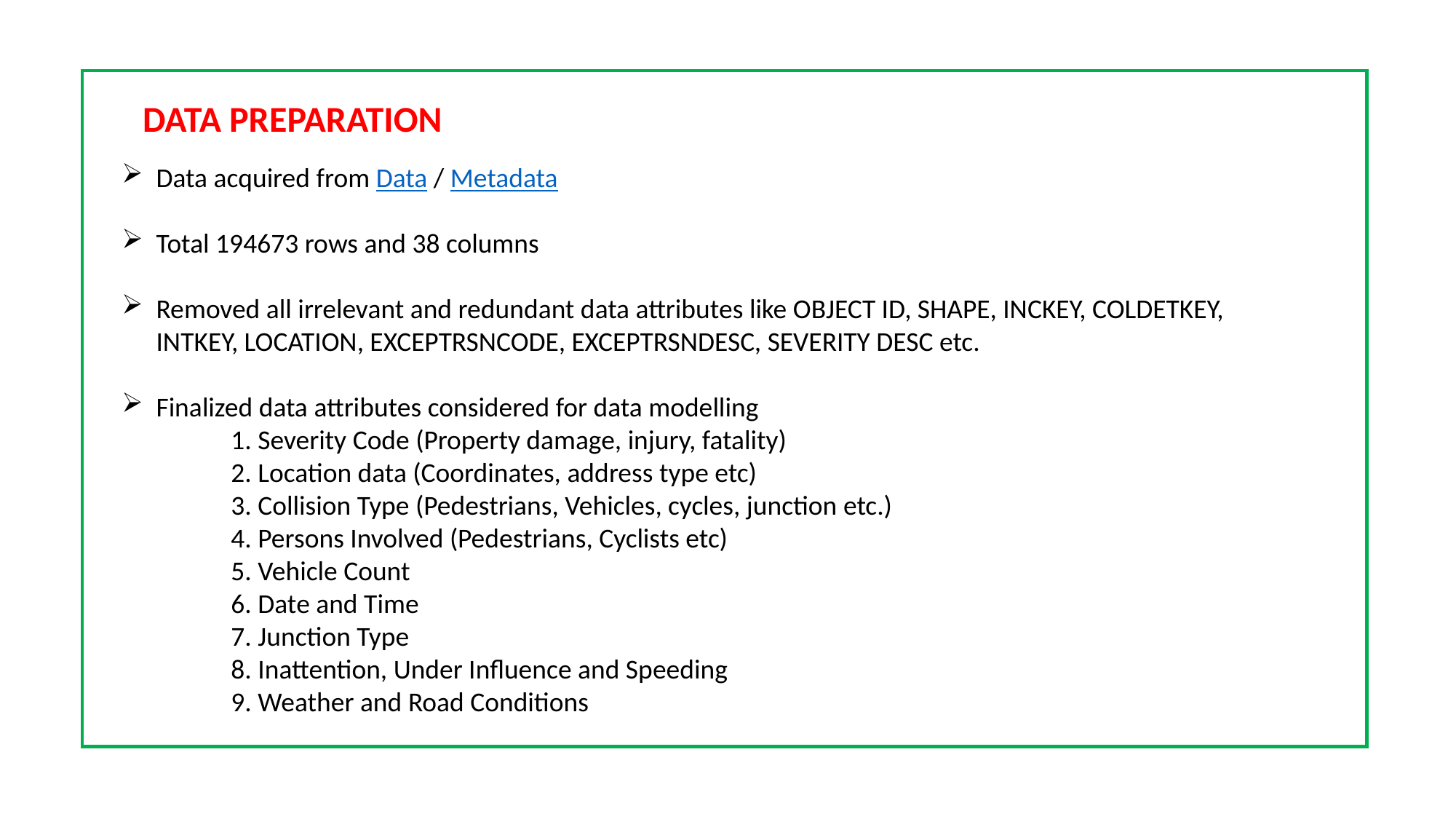

DATA PREPARATION
Data acquired from Data / Metadata

Total 194673 rows and 38 columns

Removed all irrelevant and redundant data attributes like OBJECT ID, SHAPE, INCKEY, COLDETKEY, INTKEY, LOCATION, EXCEPTRSNCODE, EXCEPTRSNDESC, SEVERITY DESC etc.

Finalized data attributes considered for data modelling
	1. Severity Code (Property damage, injury, fatality)
	2. Location data (Coordinates, address type etc)
	3. Collision Type (Pedestrians, Vehicles, cycles, junction etc.)
	4. Persons Involved (Pedestrians, Cyclists etc)
	5. Vehicle Count
	6. Date and Time
	7. Junction Type
	8. Inattention, Under Influence and Speeding
	9. Weather and Road Conditions